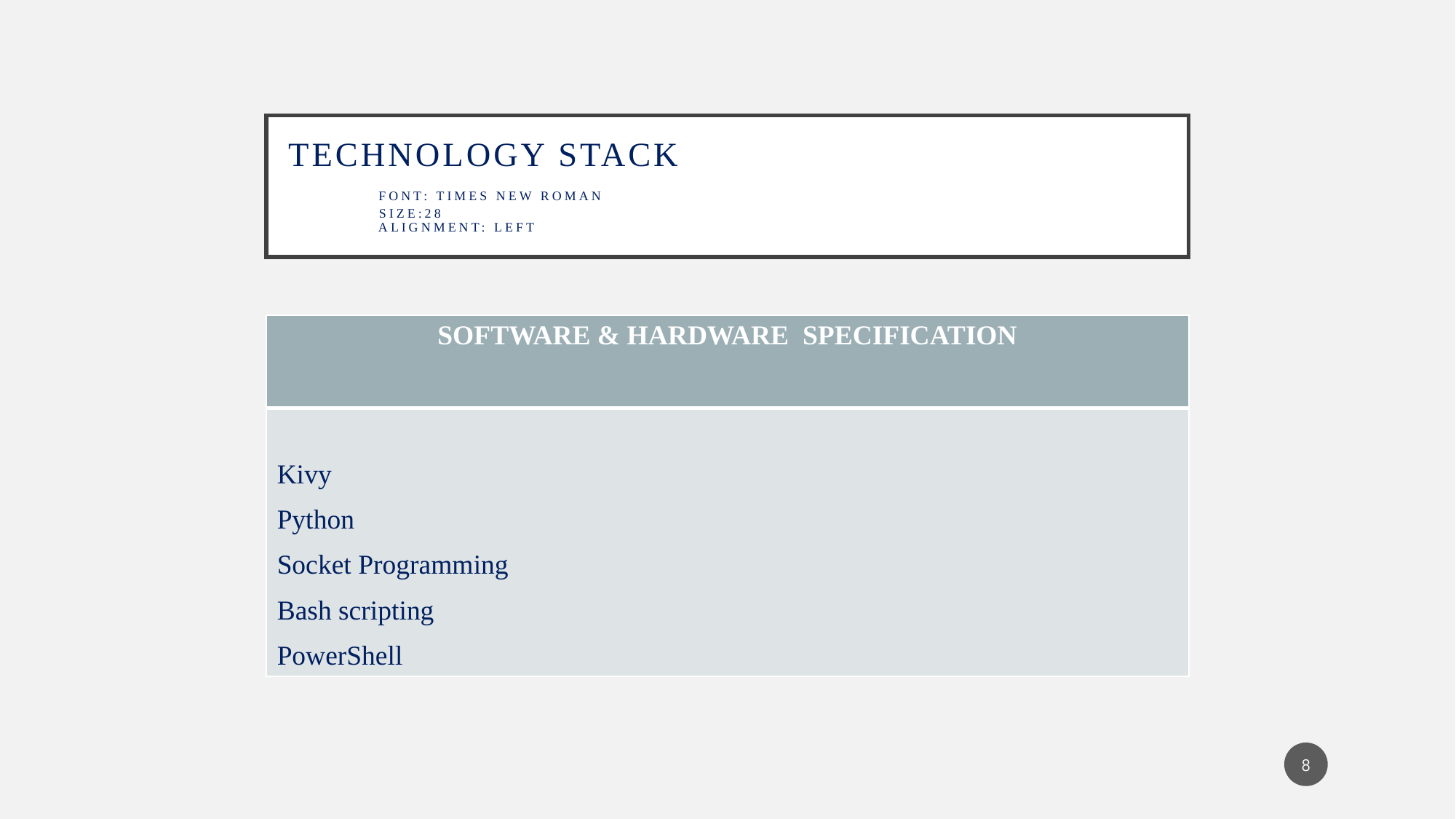

# Technology Stack Font: Times New roman Size:28 alignment: Left
| SOFTWARE & HARDWARE SPECIFICATION |
| --- |
| Kivy Python Socket Programming Bash scripting PowerShell |
8